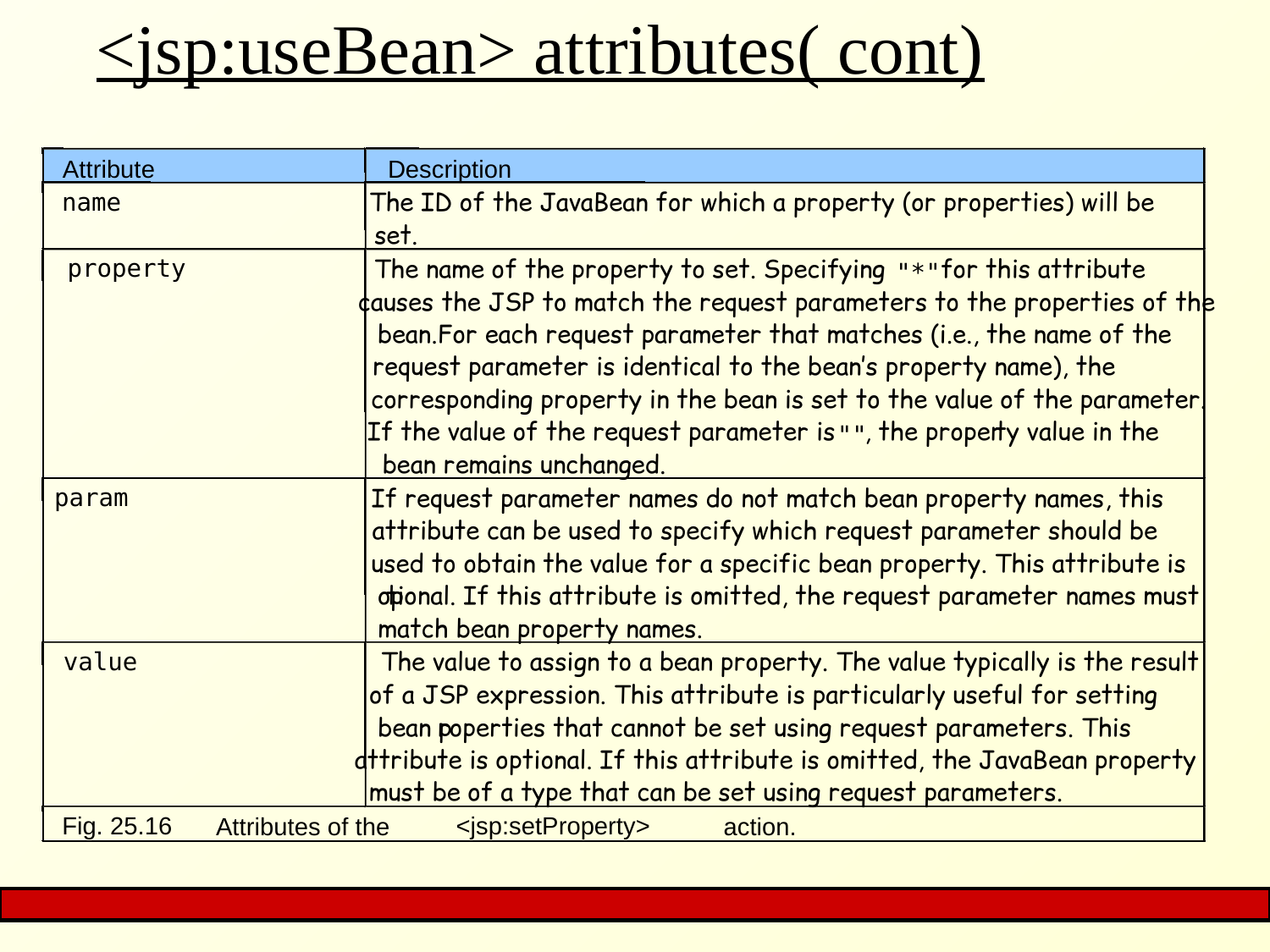

# <jsp:useBean> attributes( cont)

Attribute
Description

name

The ID of the JavaBean for which a property (or properties) will be
set.

property

The name of the property to set. Specifying
 for this attribute
"*"
causes the JSP to match the request parameters to the properties of the
bean.
For each request parameter that matches (i.e., the name of the
request parameter is identical to the bean’s property name), the
corresponding property in the bean is set to the value of the parameter.
If the value of the request parameter is
, the proper
ty value in the
""
bean remains unchanged.

param

If request parameter names do not match bean property names, this
attribute can be used to specify which request parameter should be
used to obtain the value for a specific bean property. This attribute is
op
tional. If this attribute is omitted, the request parameter names must
match bean property names.

value

The value to assign to a bean property. The value typically is the result
of a JSP expression. This attribute is particularly useful for setting
bean p
roperties that cannot be set using request parameters. This
attribute is optional. If this attribute is omitted, the JavaBean property
must be of a type that can be set using request parameters.

<jsp:setProperty>

Fig. 25.16

Attributes of the
 action.